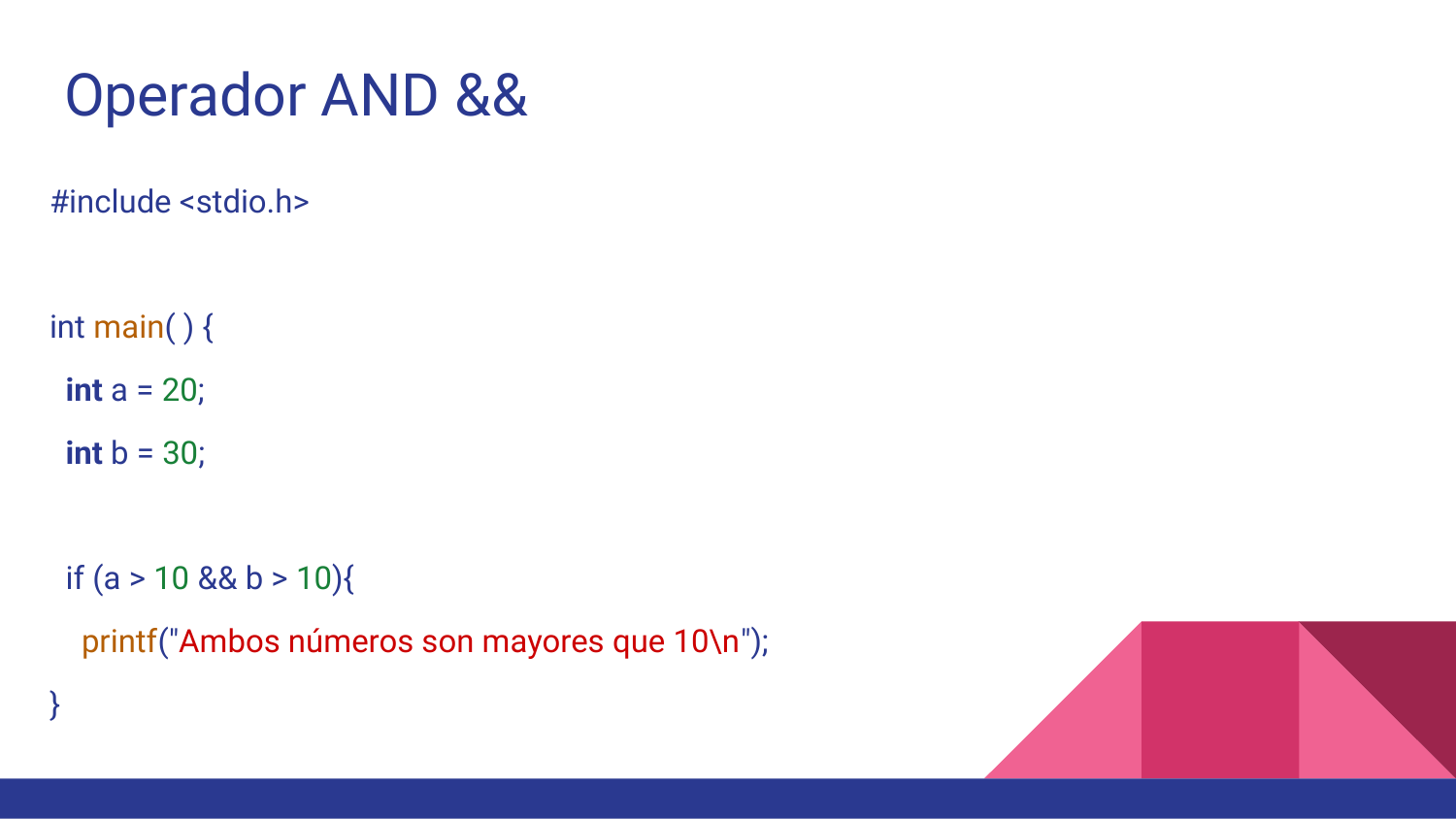

# Operador AND &&
#include <stdio.h>

int main( ) {
  int a = 20;
  int b = 30;

  if (a > 10 && b > 10){
    printf("Ambos números son mayores que 10\n");
}